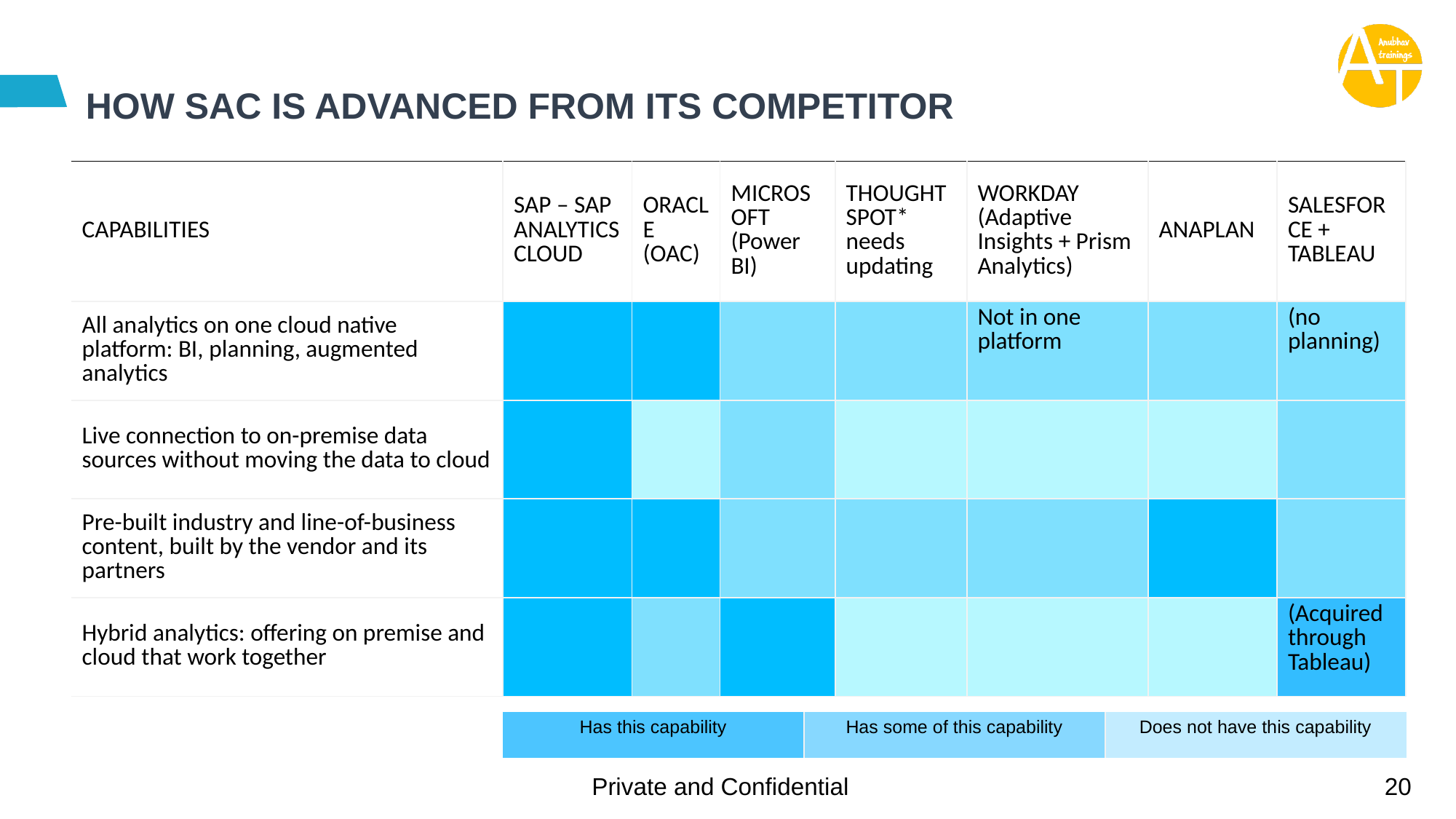

# HOW SAC IS ADVANCED FROM ITS COMPETITOR
| CAPABILITIES | SAP – SAP ANALYTICS CLOUD | ORACLE (OAC) | MICROSOFT (Power BI) | THOUGHTSPOT\* needs updating | WORKDAY (Adaptive Insights + Prism Analytics) | ANAPLAN | SALESFORCE + TABLEAU |
| --- | --- | --- | --- | --- | --- | --- | --- |
| All analytics on one cloud native platform: BI, planning, augmented​ analytics |  |  |  |  | Not in one platform |  | (no planning) |
| Live connection to on-premise data sources without moving the data to cloud​ |  |  |  |  |  |  |  |
| Pre-built industry and line-of-business content, built by the vendor and its partners​ |  |  |  |  |  |  |  |
| Hybrid analytics: offering on premise and cloud that work together​ |  |  |  |  |  |  | (Acquired through Tableau) |
| Has this capability | Has some of this capability | Does not have this capability |
| --- | --- | --- |